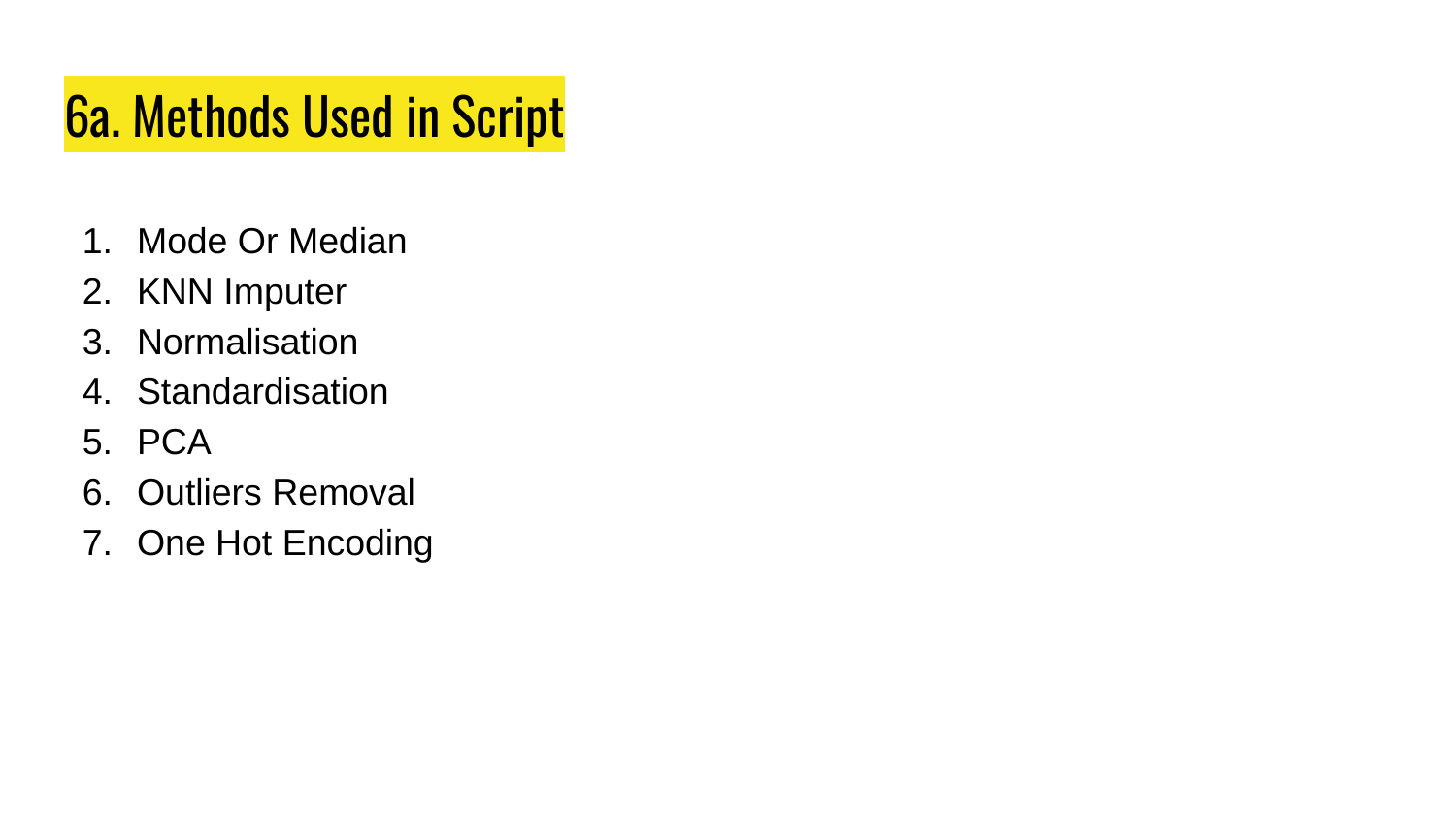

# 6a. Methods Used in Script
Mode Or Median
KNN Imputer
Normalisation
Standardisation
PCA
Outliers Removal
One Hot Encoding